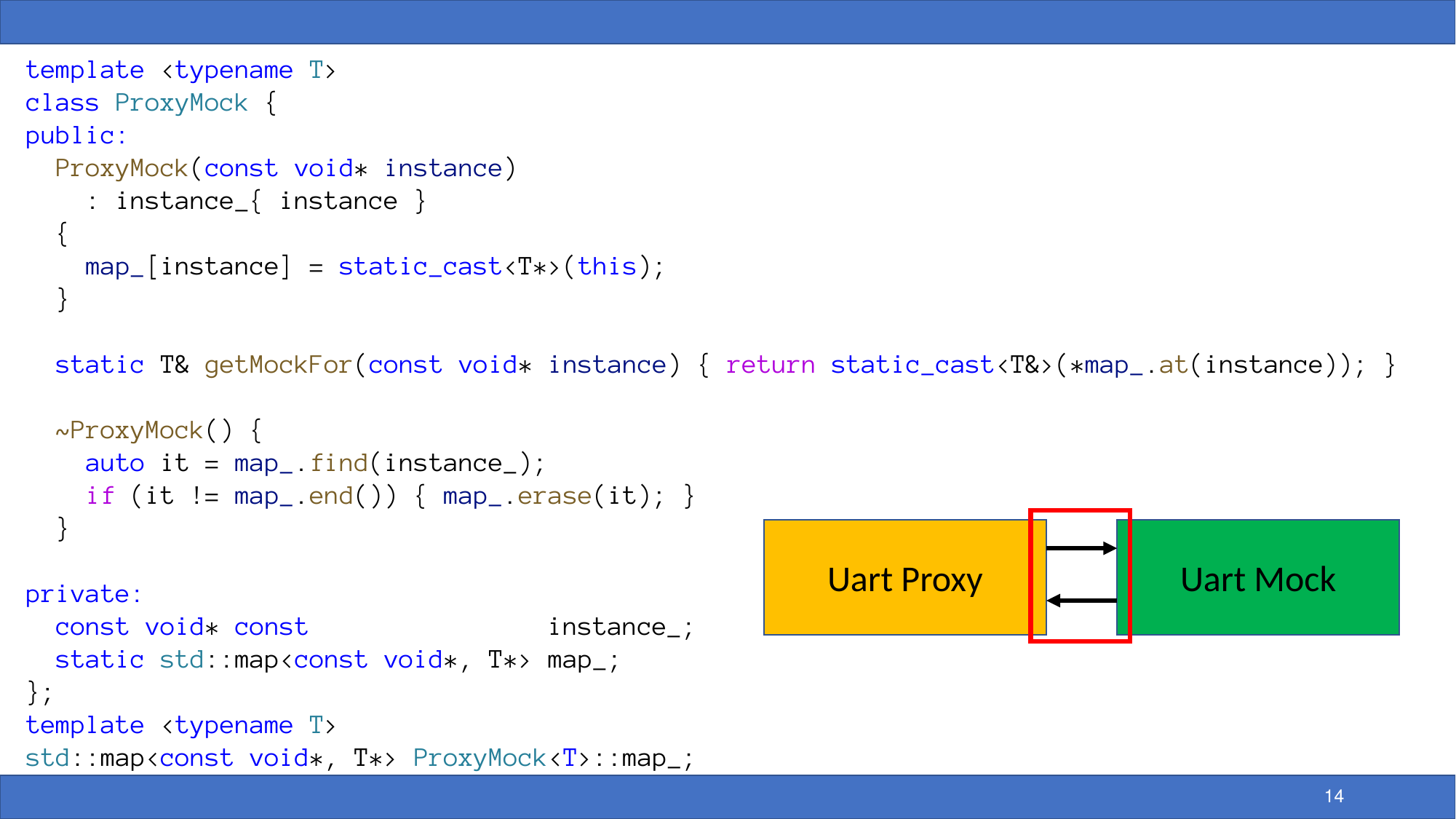

template <typename T>
class ProxyMock {
public:
  ProxyMock(const void* instance)
    : instance_{ instance }
  {
    map_[instance] = static_cast<T*>(this);
  }
  static T& getMockFor(const void* instance) { return static_cast<T&>(*map_.at(instance)); }
  ~ProxyMock() {
    auto it = map_.find(instance_);
    if (it != map_.end()) { map_.erase(it); }
  }
private:
  const void* const                instance_;
  static std::map<const void*, T*> map_;
};
template <typename T>
std::map<const void*, T*> ProxyMock<T>::map_;

Uart Proxy
Uart Mock
14